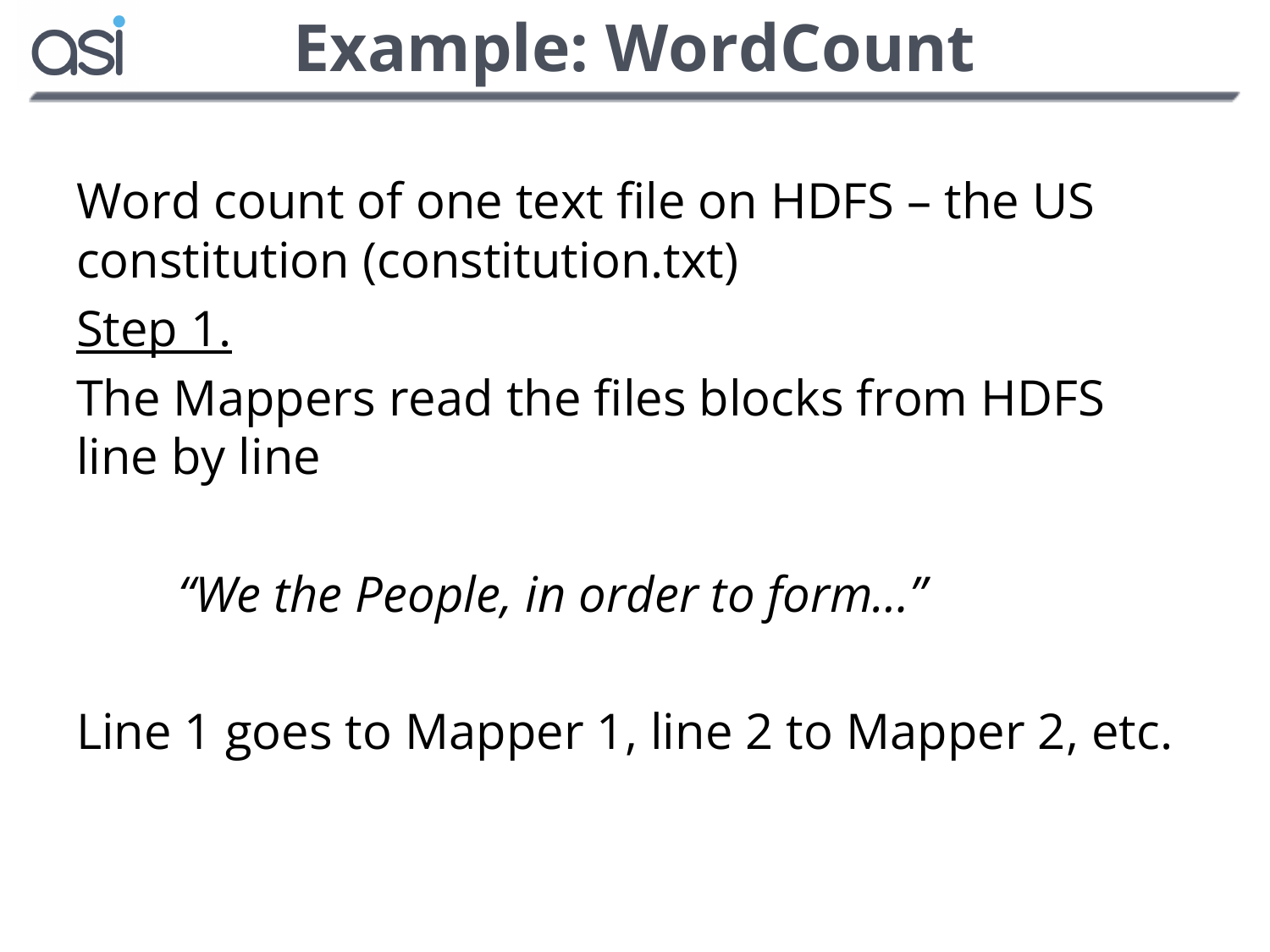

# Example: WordCount
Word count of one text file on HDFS – the US constitution (constitution.txt)
Step 1.
The Mappers read the files blocks from HDFS line by line

        “We the People, in order to form…”

Line 1 goes to Mapper 1, line 2 to Mapper 2, etc.